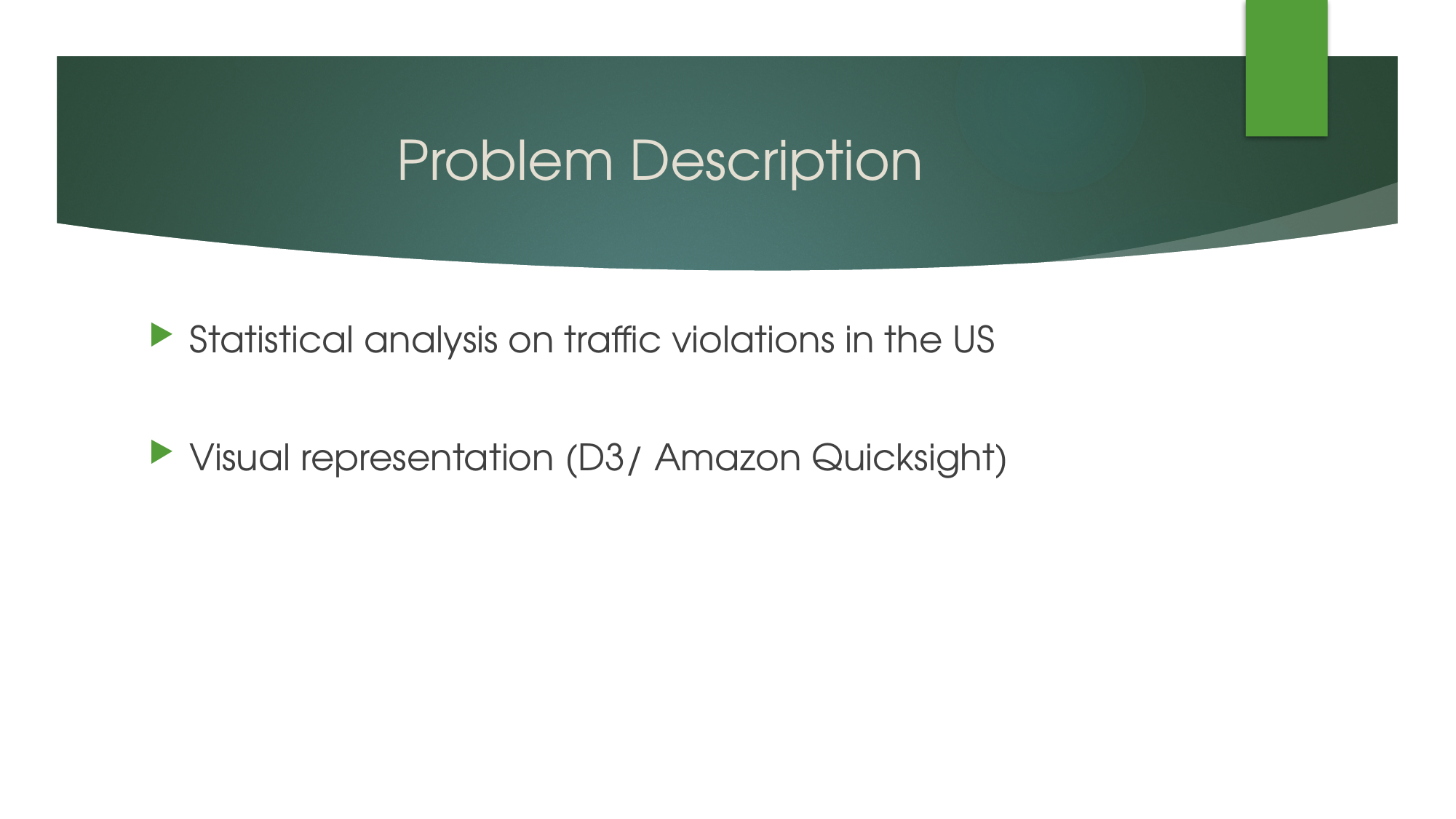

# Problem Description
Statistical analysis on traffic violations in the US

Visual representation (D3/ Amazon Quicksight)